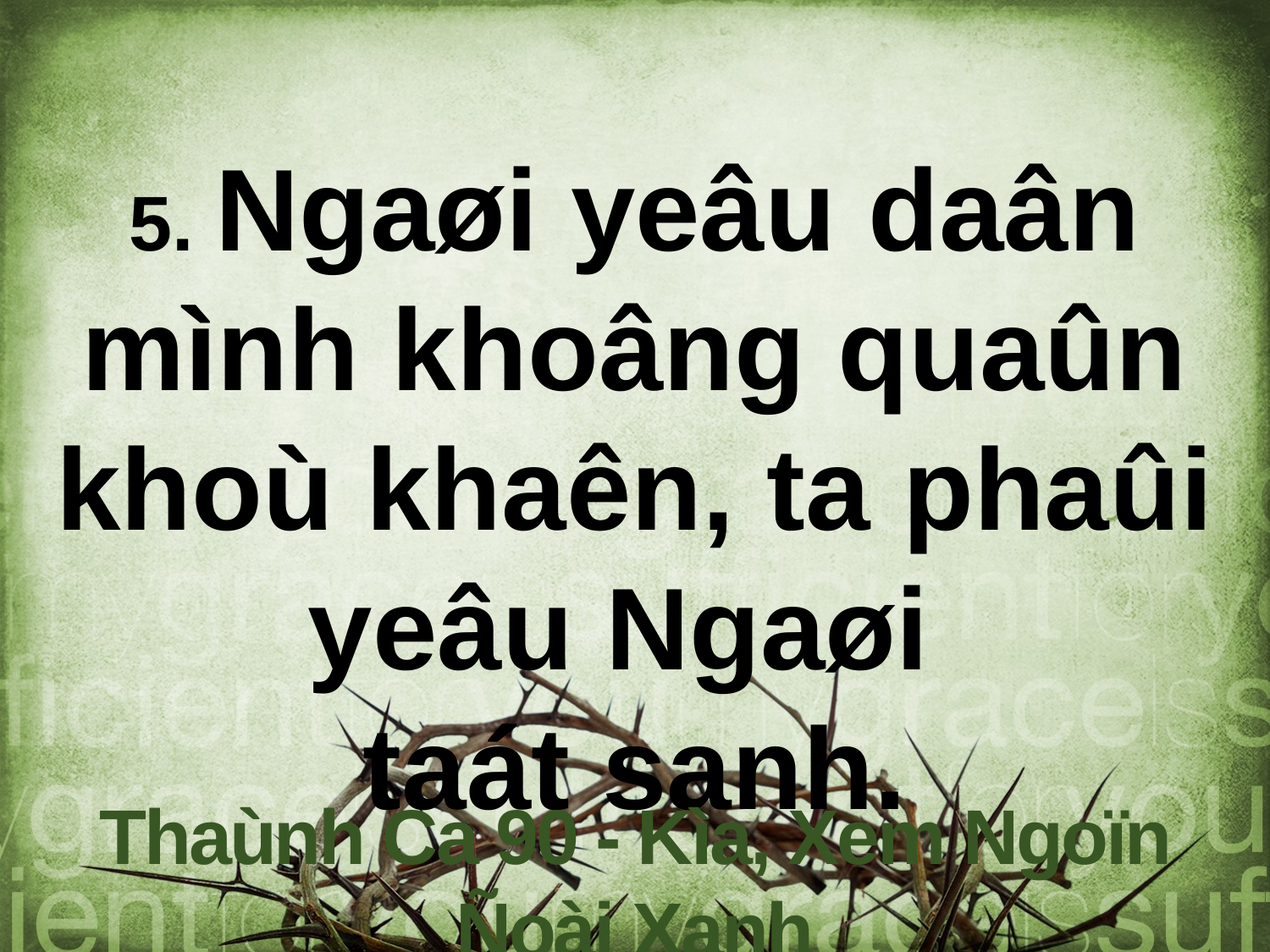

5. Ngaøi yeâu daân mình khoâng quaûn khoù khaên, ta phaûi yeâu Ngaøi
taát sanh.
Thaùnh Ca 90 - Kìa, Xem Ngoïn Ñoài Xanh